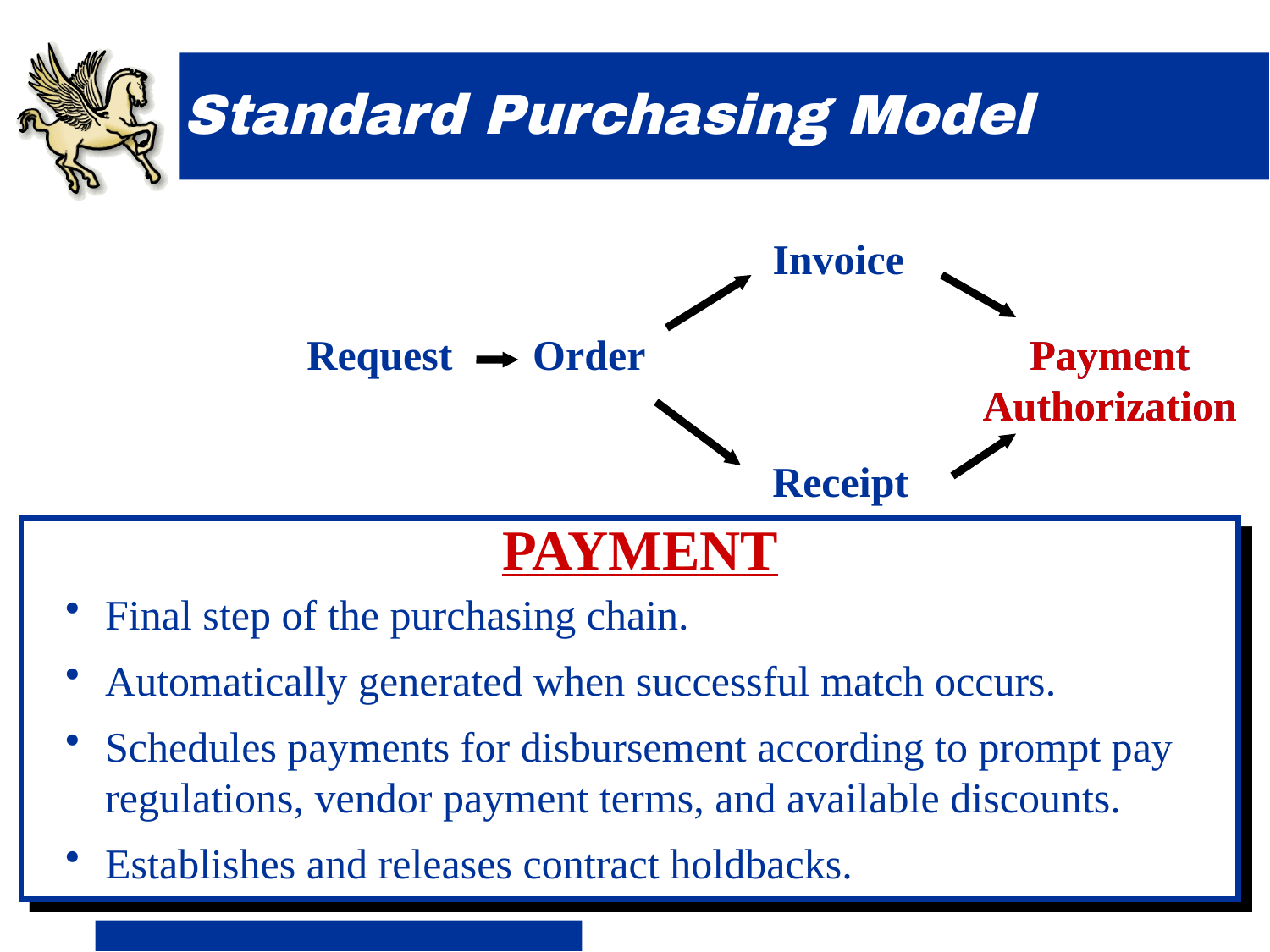

# Standard Purchasing Model
Invoice

Payment
Authorization
PAYMENT

Final step of the purchasing chain.

Automatically generated when successful match occurs.

Schedules payments for disbursement according to prompt pay regulations, vendor payment terms, and available discounts.

Establishes and releases contract holdbacks.

Request
Order
Payment
Authorization

Receipt
13